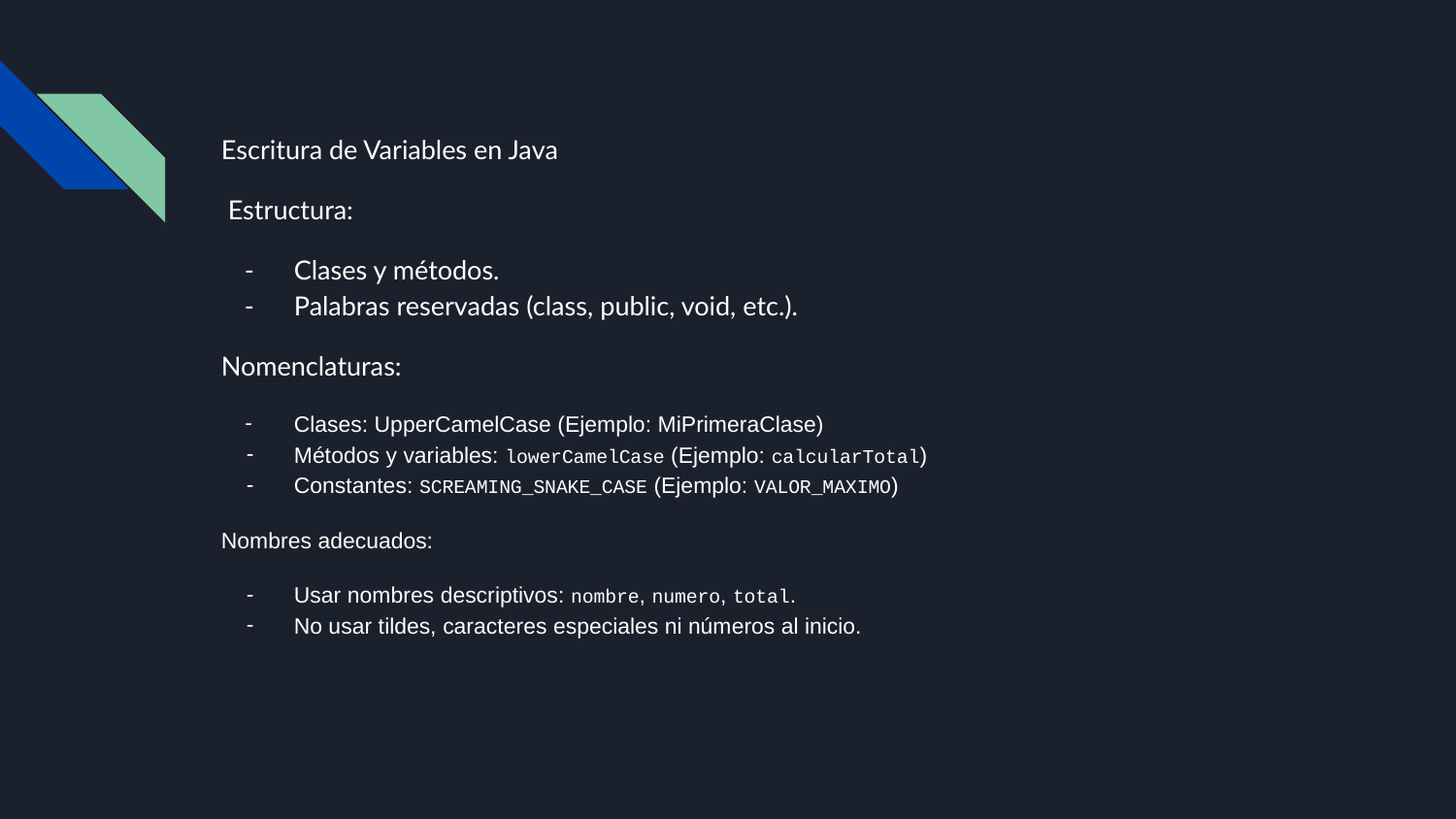

#
Escritura de Variables en Java
 Estructura:
Clases y métodos.
Palabras reservadas (class, public, void, etc.).
Nomenclaturas:
Clases: UpperCamelCase (Ejemplo: MiPrimeraClase)
Métodos y variables: lowerCamelCase (Ejemplo: calcularTotal)
Constantes: SCREAMING_SNAKE_CASE (Ejemplo: VALOR_MAXIMO)
Nombres adecuados:
Usar nombres descriptivos: nombre, numero, total.
No usar tildes, caracteres especiales ni números al inicio.